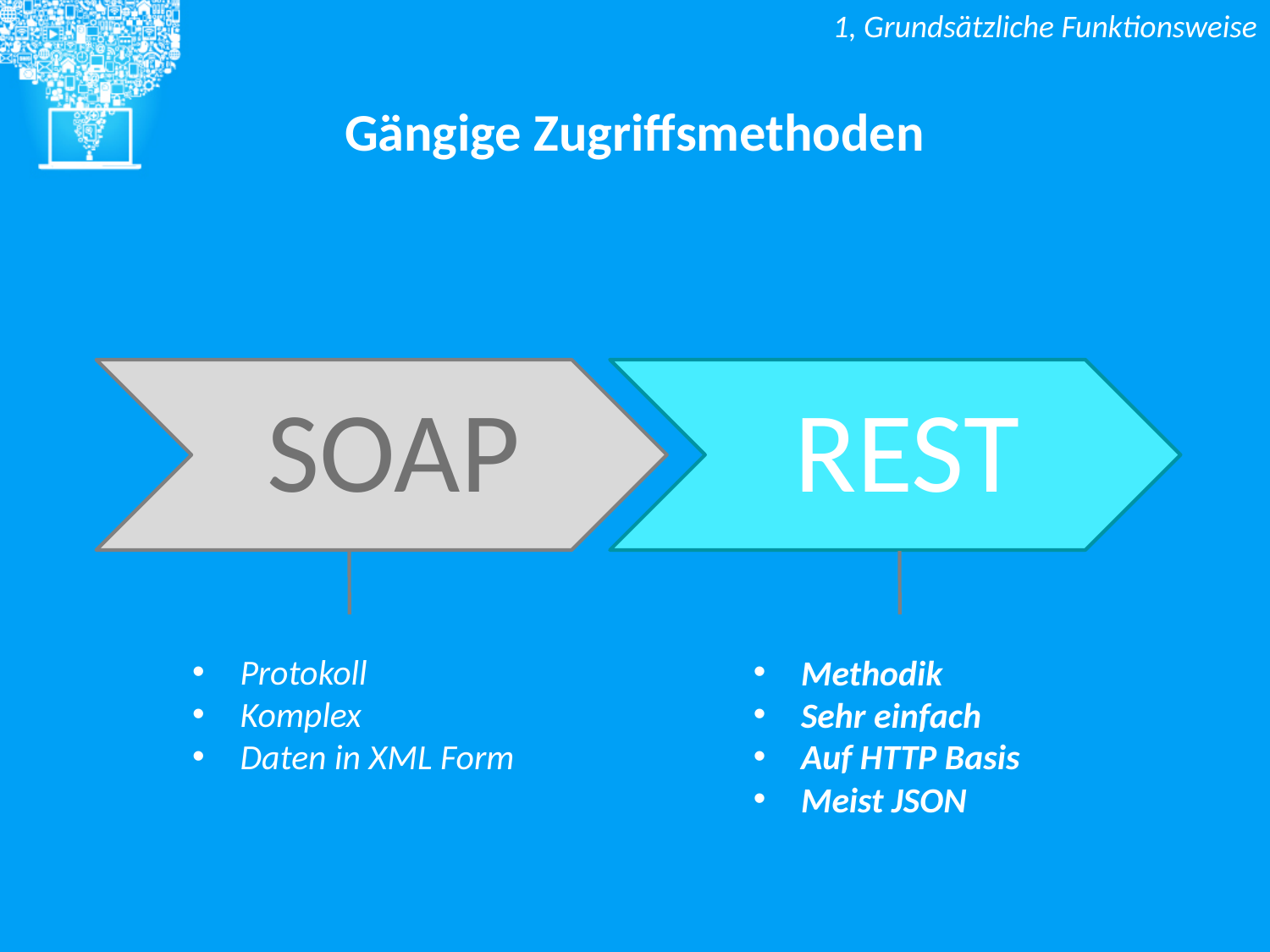

1, Grundsätzliche Funktionsweise
Gängige Zugriffsmethoden
SOAP
REST
Protokoll
Komplex
Daten in XML Form
Methodik
Sehr einfach
Auf HTTP Basis
Meist JSON